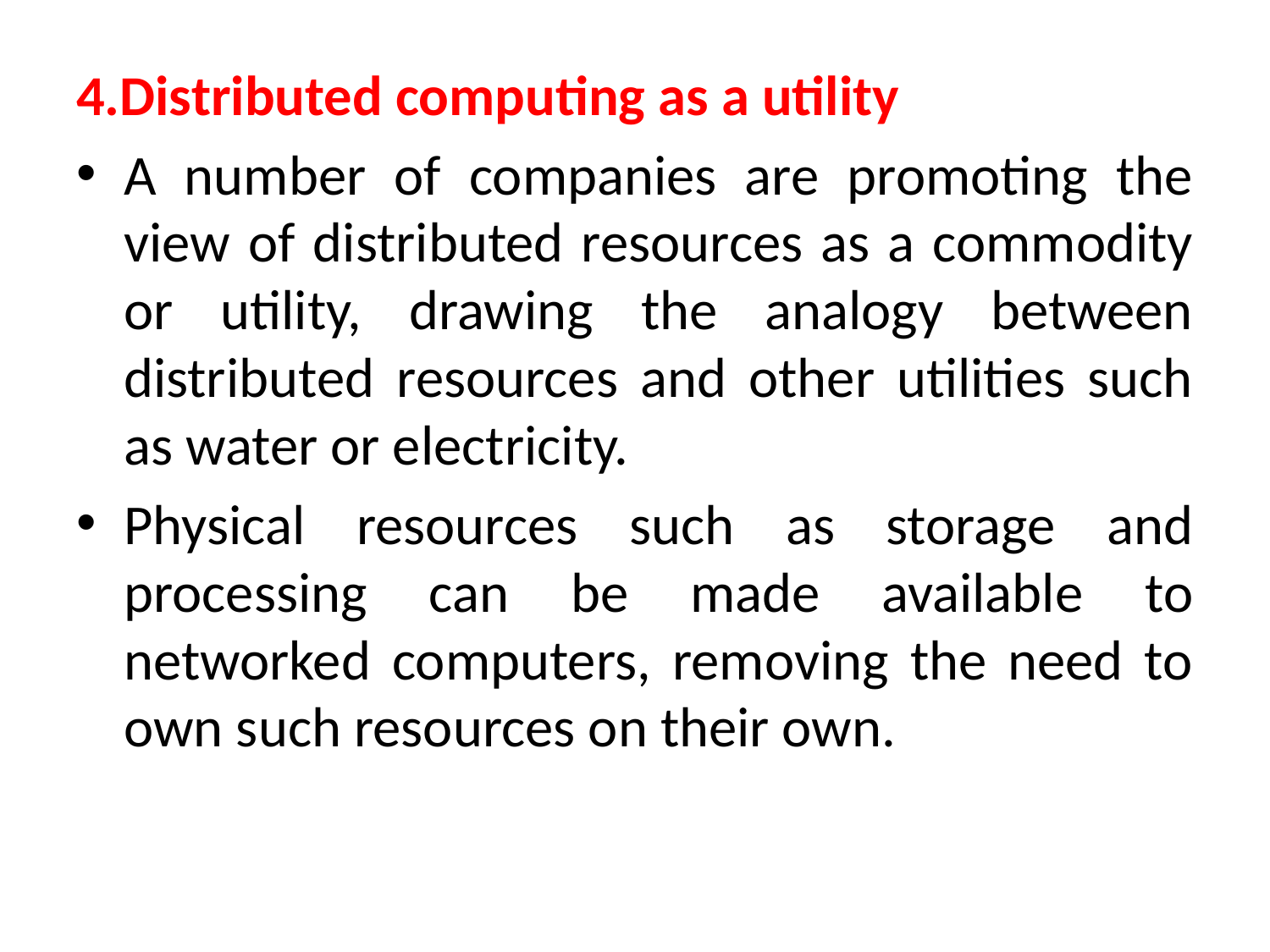

4.Distributed computing as a utility
A number of companies are promoting the view of distributed resources as a commodity or utility, drawing the analogy between distributed resources and other utilities such as water or electricity.
Physical resources such as storage and processing can be made available to networked computers, removing the need to own such resources on their own.